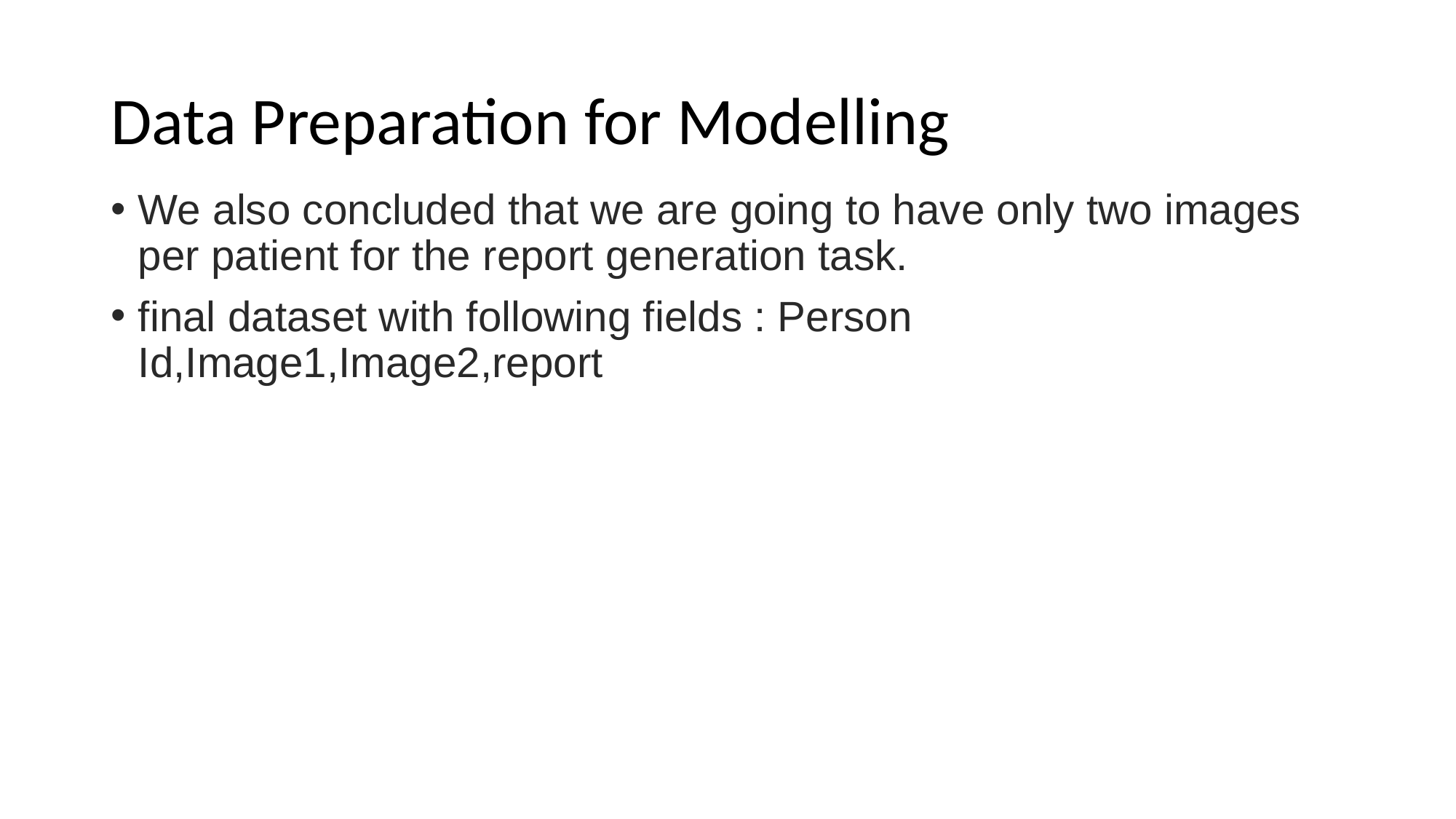

# Data Preparation for Modelling
We also concluded that we are going to have only two images per patient for the report generation task.
final dataset with following fields : Person Id,Image1,Image2,report